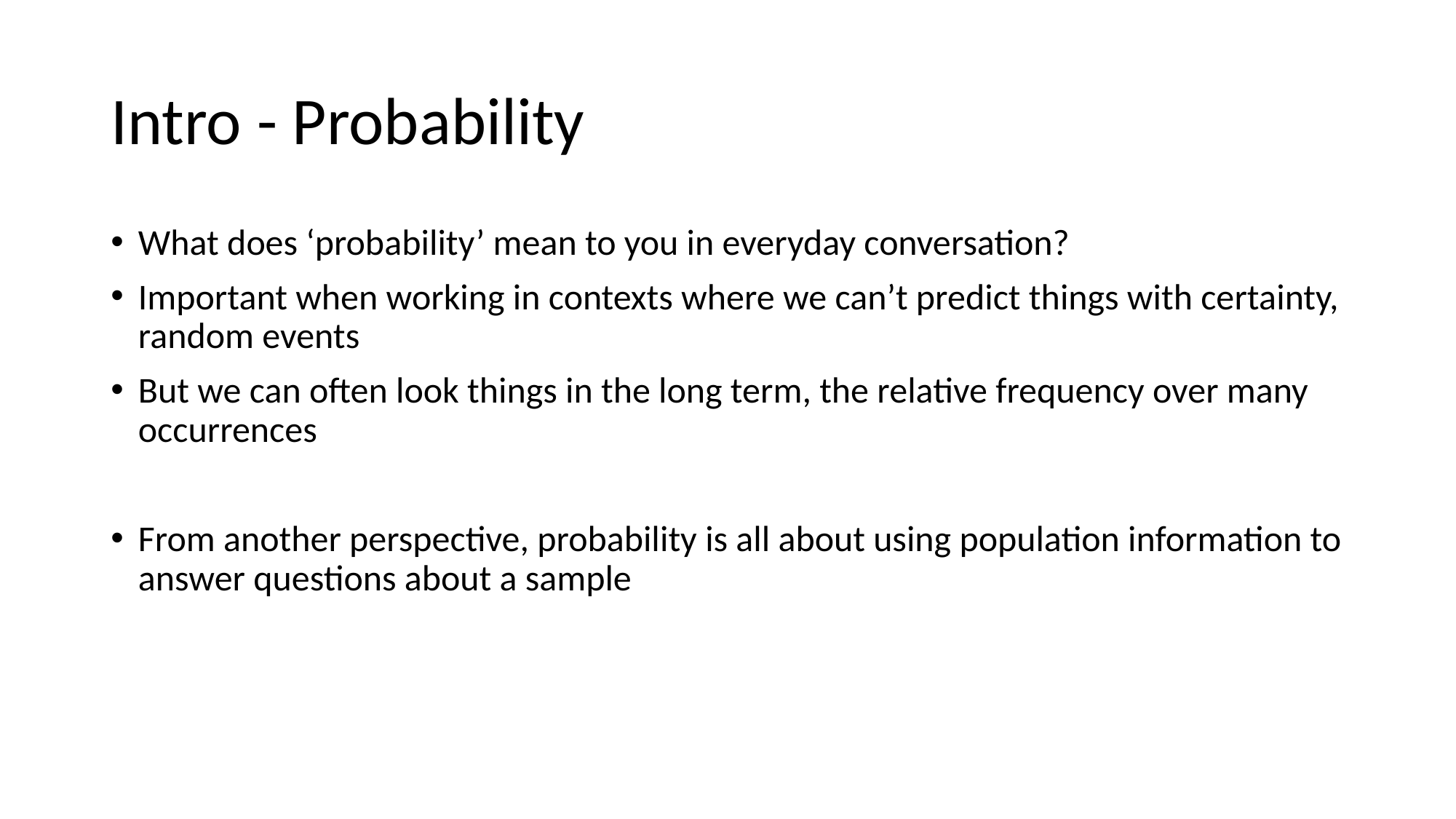

# Intro - Probability
What does ‘probability’ mean to you in everyday conversation?
Important when working in contexts where we can’t predict things with certainty, random events
But we can often look things in the long term, the relative frequency over many occurrences

From another perspective, probability is all about using population information to answer questions about a sample